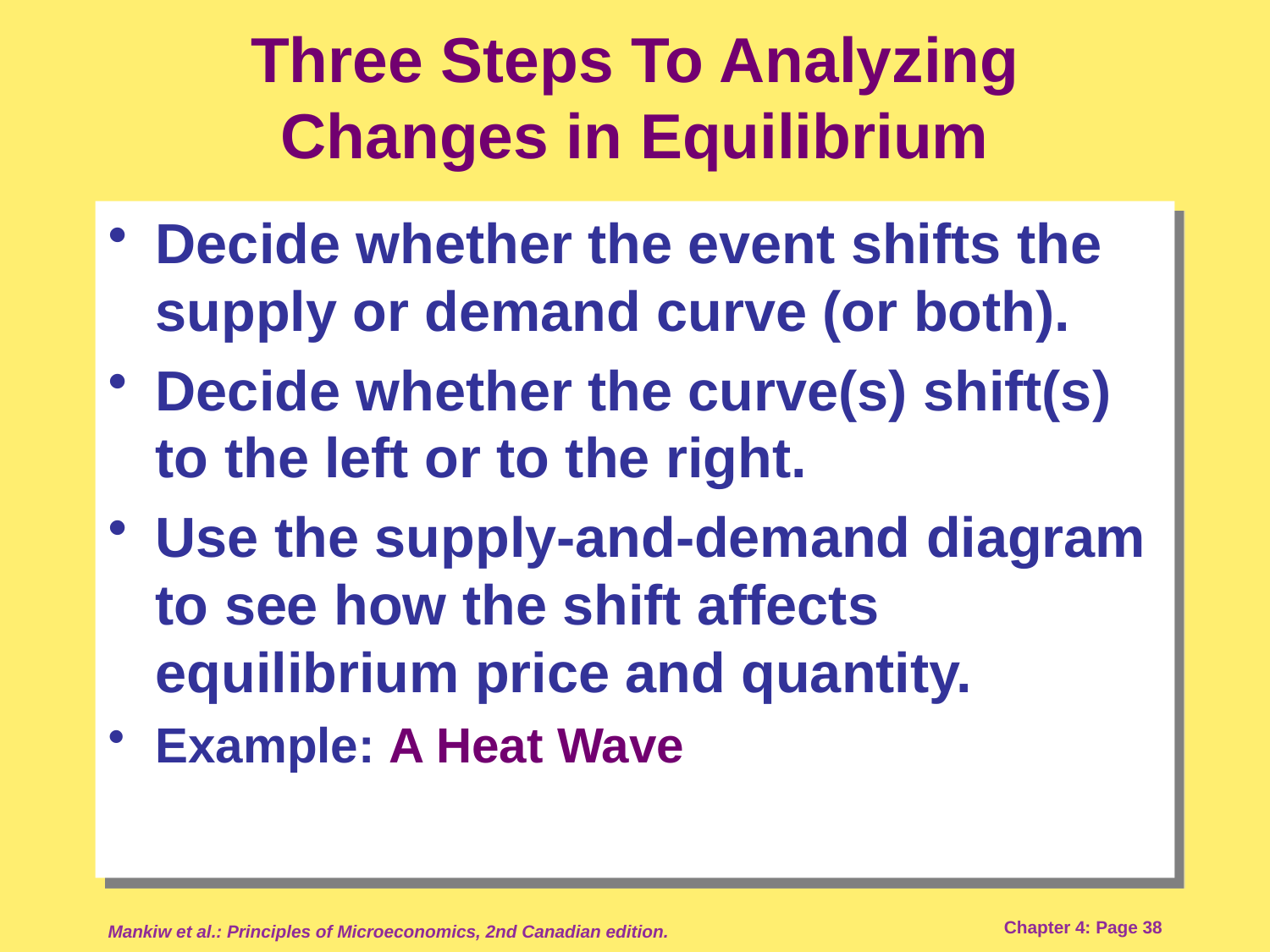

# Three Steps To Analyzing Changes in Equilibrium
Decide whether the event shifts the supply or demand curve (or both).
Decide whether the curve(s) shift(s) to the left or to the right.
Use the supply-and-demand diagram to see how the shift affects equilibrium price and quantity.
Example: A Heat Wave
Mankiw et al.: Principles of Microeconomics, 2nd Canadian edition.
Chapter 4: Page 38